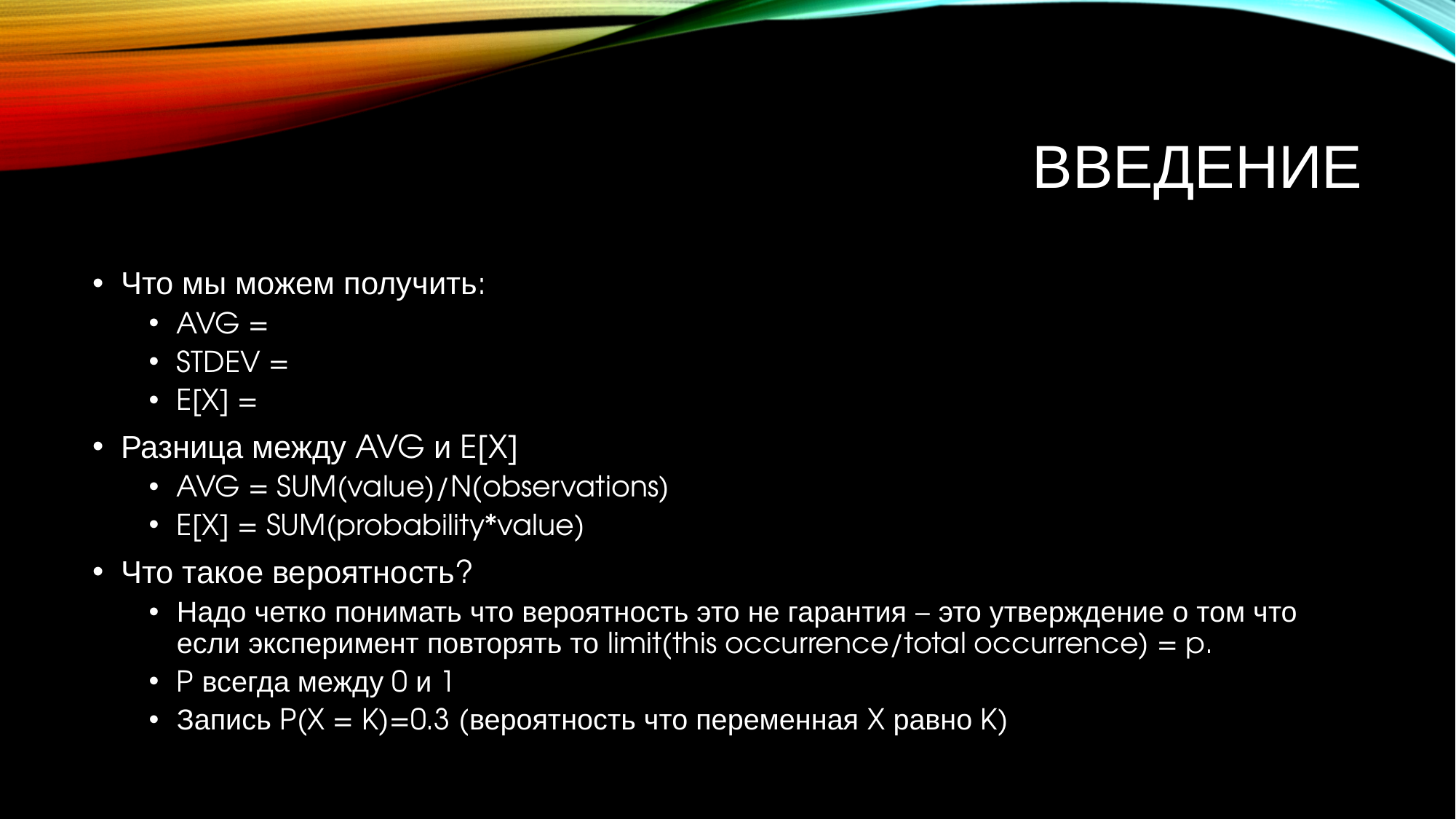

# ВВЕДЕНИЕ
Что мы можем получить:
AVG =
STDEV =
E[X] =
Разница между AVG и E[X]
AVG = SUM(value)/N(observations)
E[X] = SUM(probability*value)
Что такое вероятность?
Надо четко понимать что вероятность это не гарантия – это утверждение о том что если эксперимент повторять то limit(this occurrence/total occurrence) = p.
P всегда между 0 и 1
Запись P(X = K)=0.3 (вероятность что переменная X равно K)